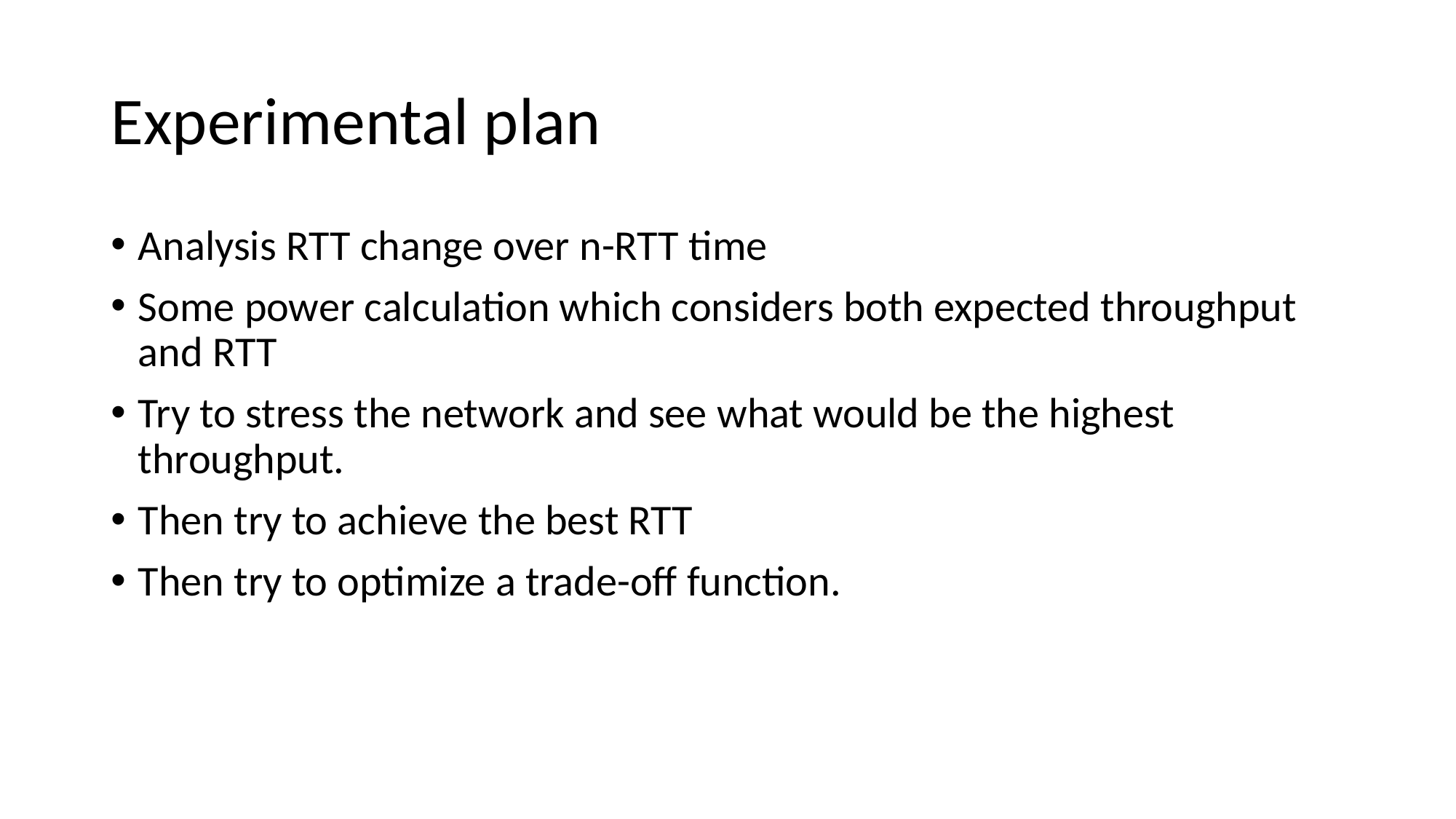

# Experimental plan
Analysis RTT change over n-RTT time
Some power calculation which considers both expected throughput and RTT
Try to stress the network and see what would be the highest throughput.
Then try to achieve the best RTT
Then try to optimize a trade-off function.